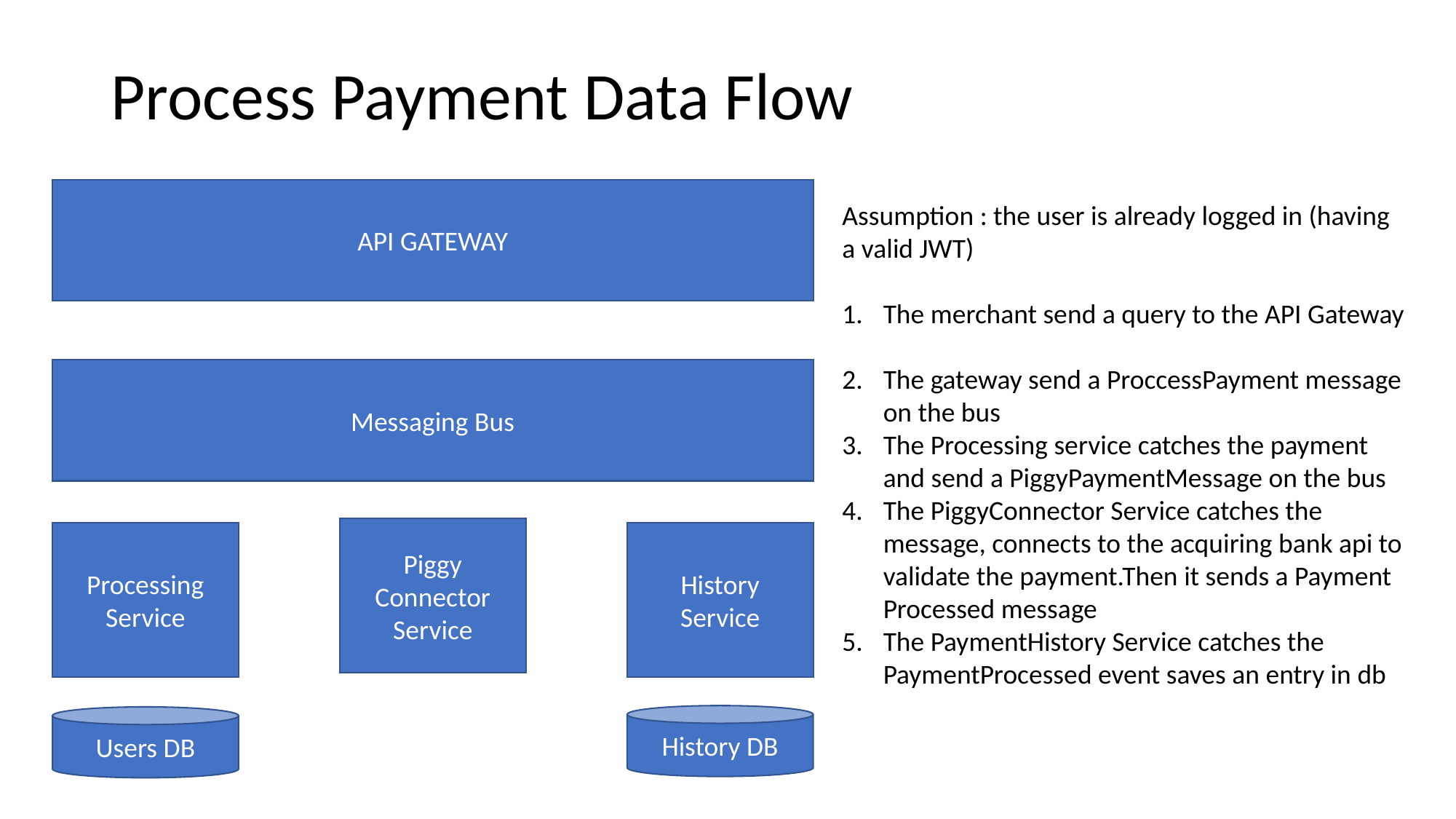

# Process Payment Data Flow
API GATEWAY
Assumption : the user is already logged in (having a valid JWT)

The merchant send a query to the API Gateway

The gateway send a ProccessPayment message on the bus
The Processing service catches the payment and send a PiggyPaymentMessage on the bus
The PiggyConnector Service catches the message, connects to the acquiring bank api to validate the payment.Then it sends a Payment Processed message
The PaymentHistory Service catches the PaymentProcessed event saves an entry in db

Messaging Bus
Piggy Connector
Service
Processing
Service
History
Service
History DB
Users DB